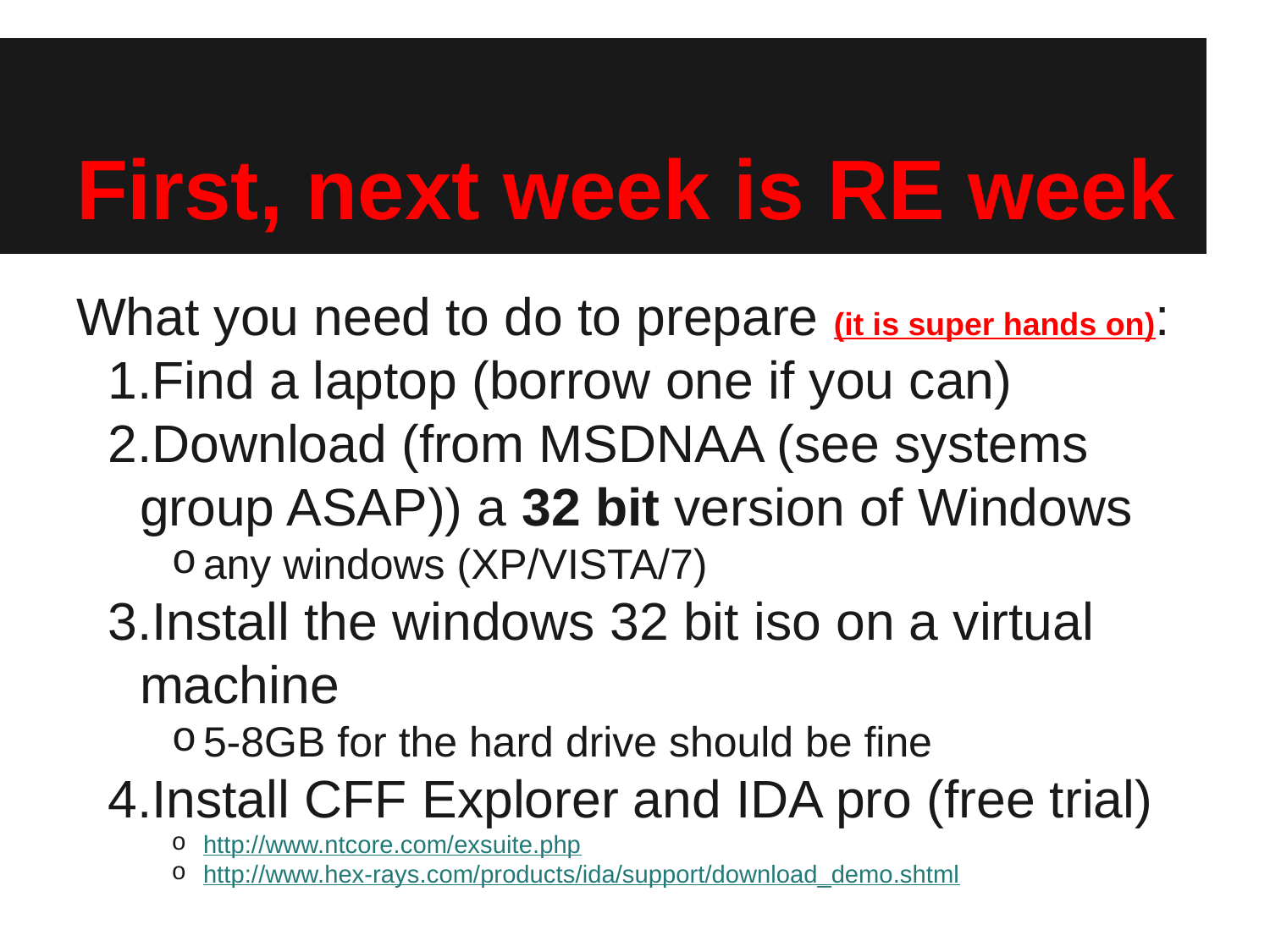

# First, next week is RE week
What you need to do to prepare (it is super hands on):
Find a laptop (borrow one if you can)
Download (from MSDNAA (see systems group ASAP)) a 32 bit version of Windows
any windows (XP/VISTA/7)
Install the windows 32 bit iso on a virtual machine
5-8GB for the hard drive should be fine
Install CFF Explorer and IDA pro (free trial)
http://www.ntcore.com/exsuite.php
http://www.hex-rays.com/products/ida/support/download_demo.shtml